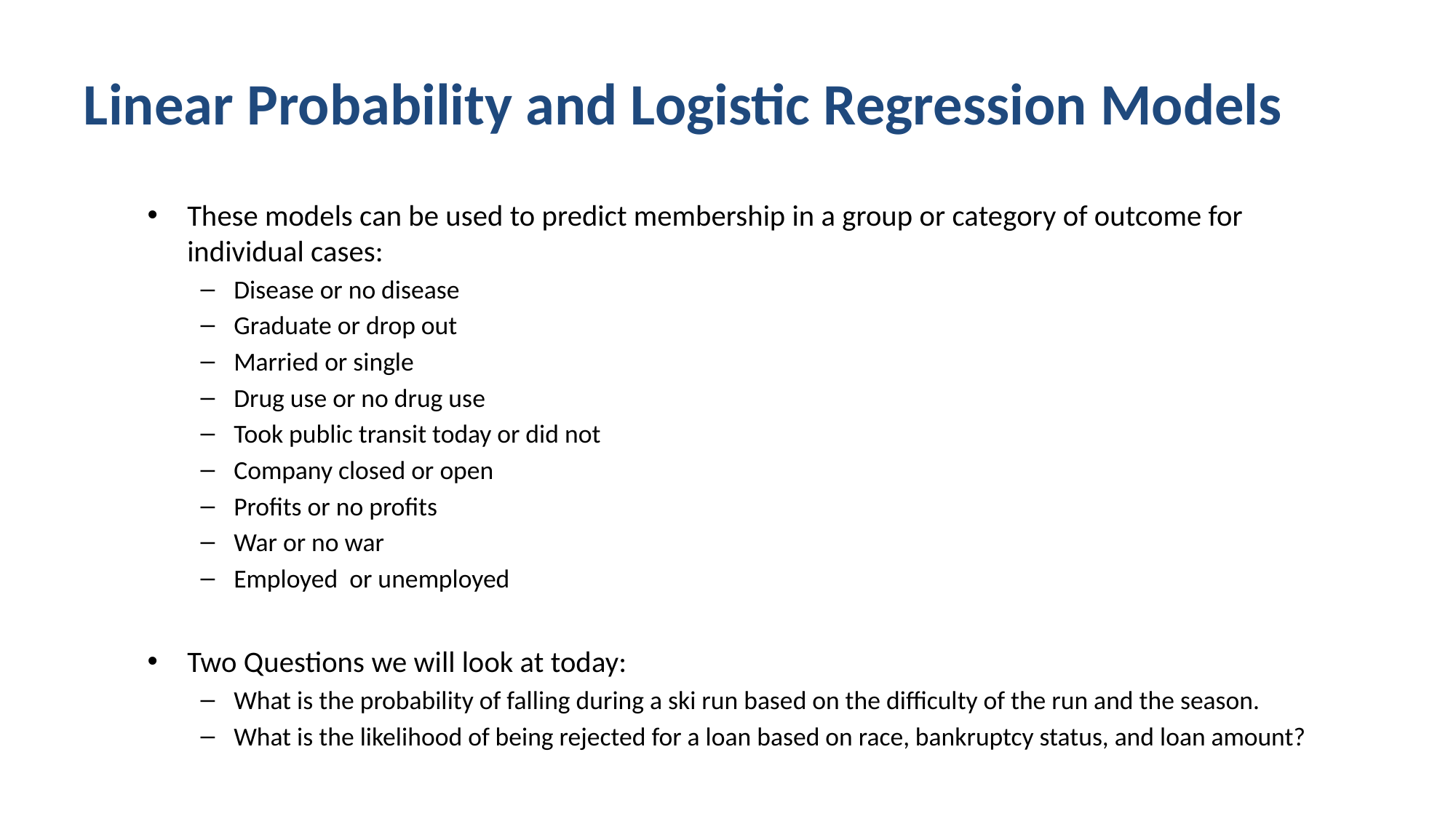

# Linear Probability and Logistic Regression Models
These models can be used to predict membership in a group or category of outcome for individual cases:
Disease or no disease
Graduate or drop out
Married or single
Drug use or no drug use
Took public transit today or did not
Company closed or open
Profits or no profits
War or no war
Employed  or unemployed

Two Questions we will look at today:
What is the probability of falling during a ski run based on the difficulty of the run and the season.
What is the likelihood of being rejected for a loan based on race, bankruptcy status, and loan amount?